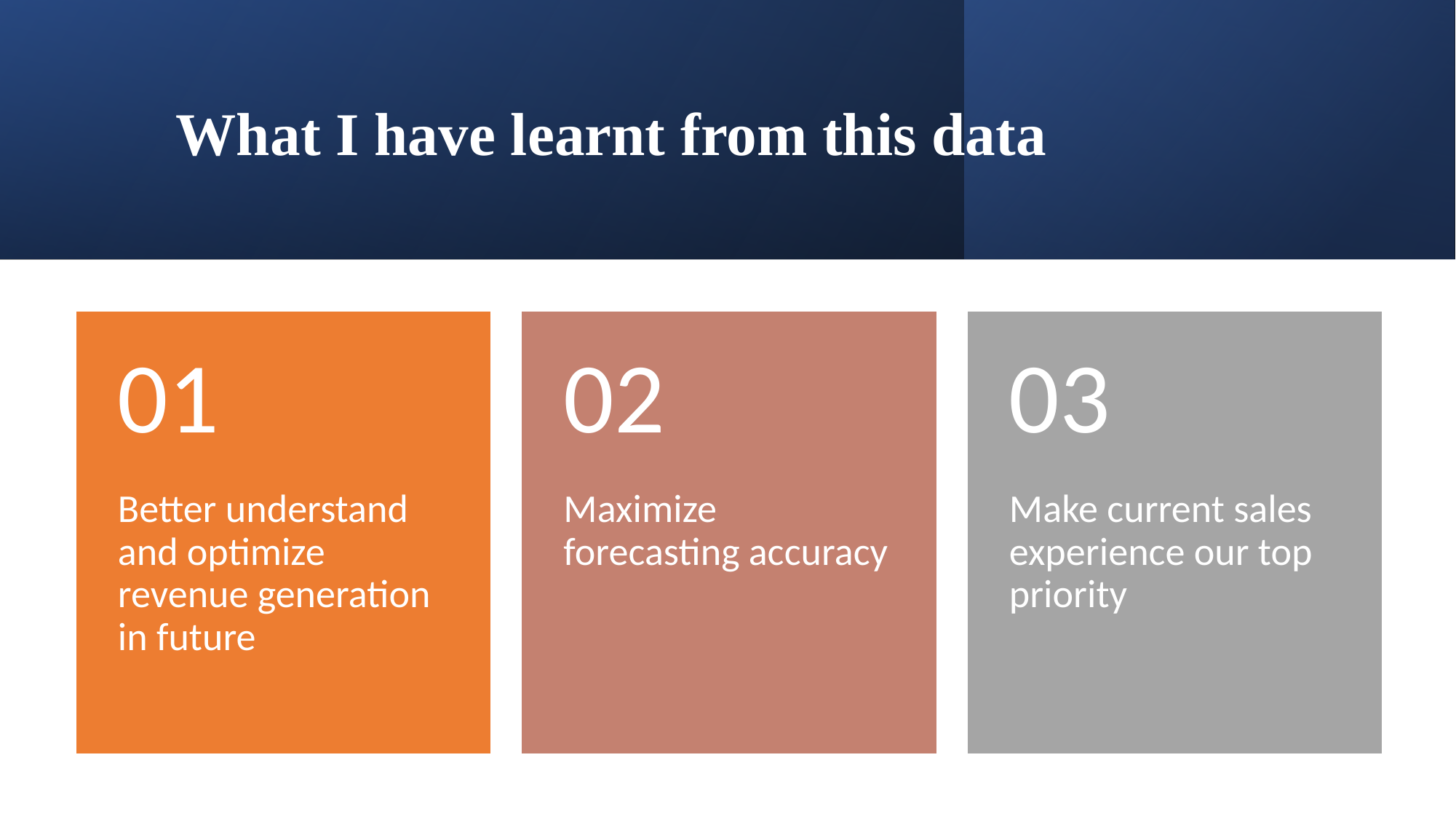

# What I have learnt from this data
Better understand and optimize revenue generation in future
01
Maximize forecasting accuracy
02
Make current sales experience our top priority
03